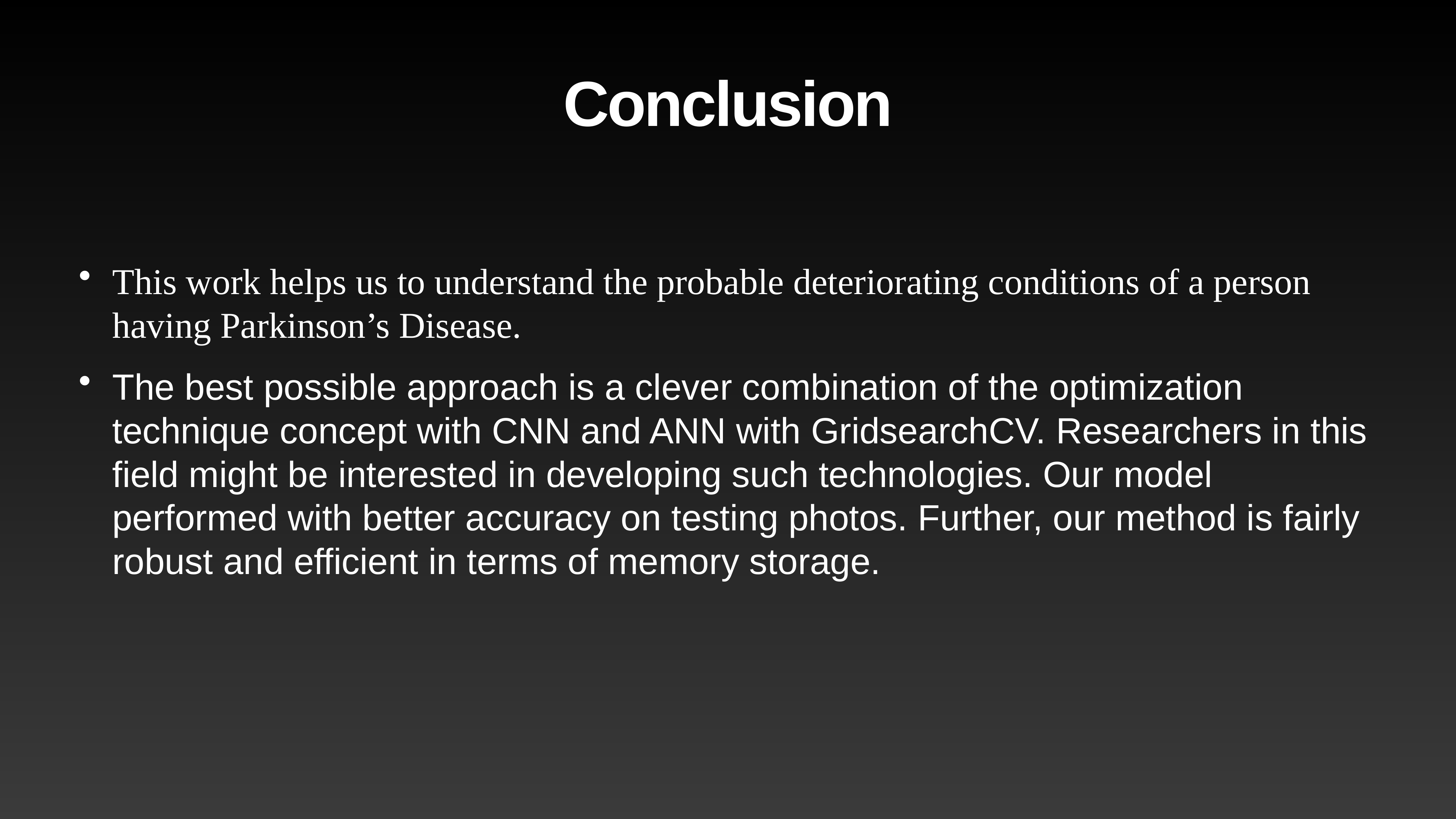

# Conclusion
This work helps us to understand the probable deteriorating conditions of a person having Parkinson’s Disease.
The best possible approach is a clever combination of the optimization technique concept with CNN and ANN with GridsearchCV. Researchers in this field might be interested in developing such technologies. Our model performed with better accuracy on testing photos. Further, our method is fairly robust and efficient in terms of memory storage.